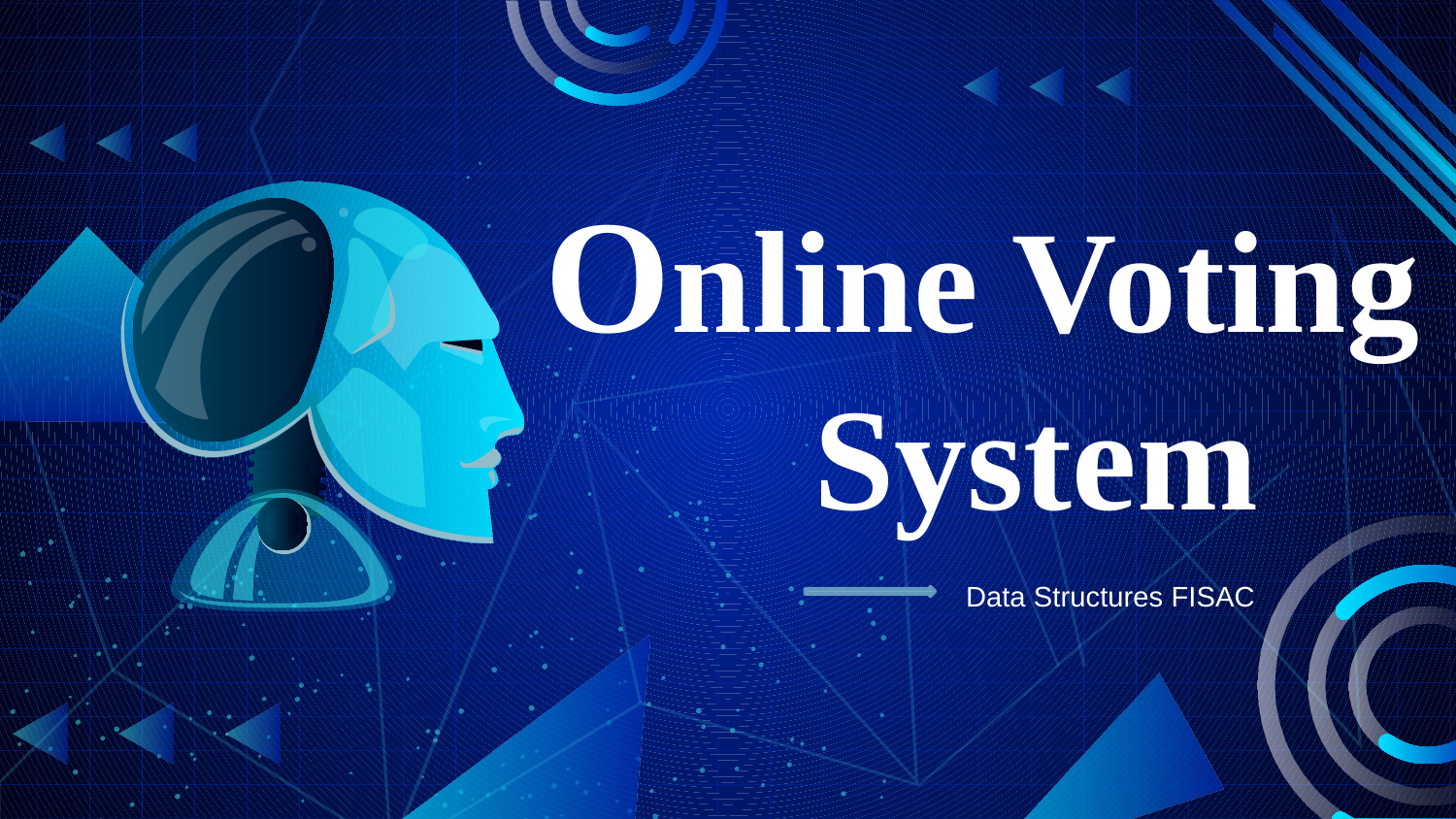

# Online Voting          System

                                             Data Structures FISAC